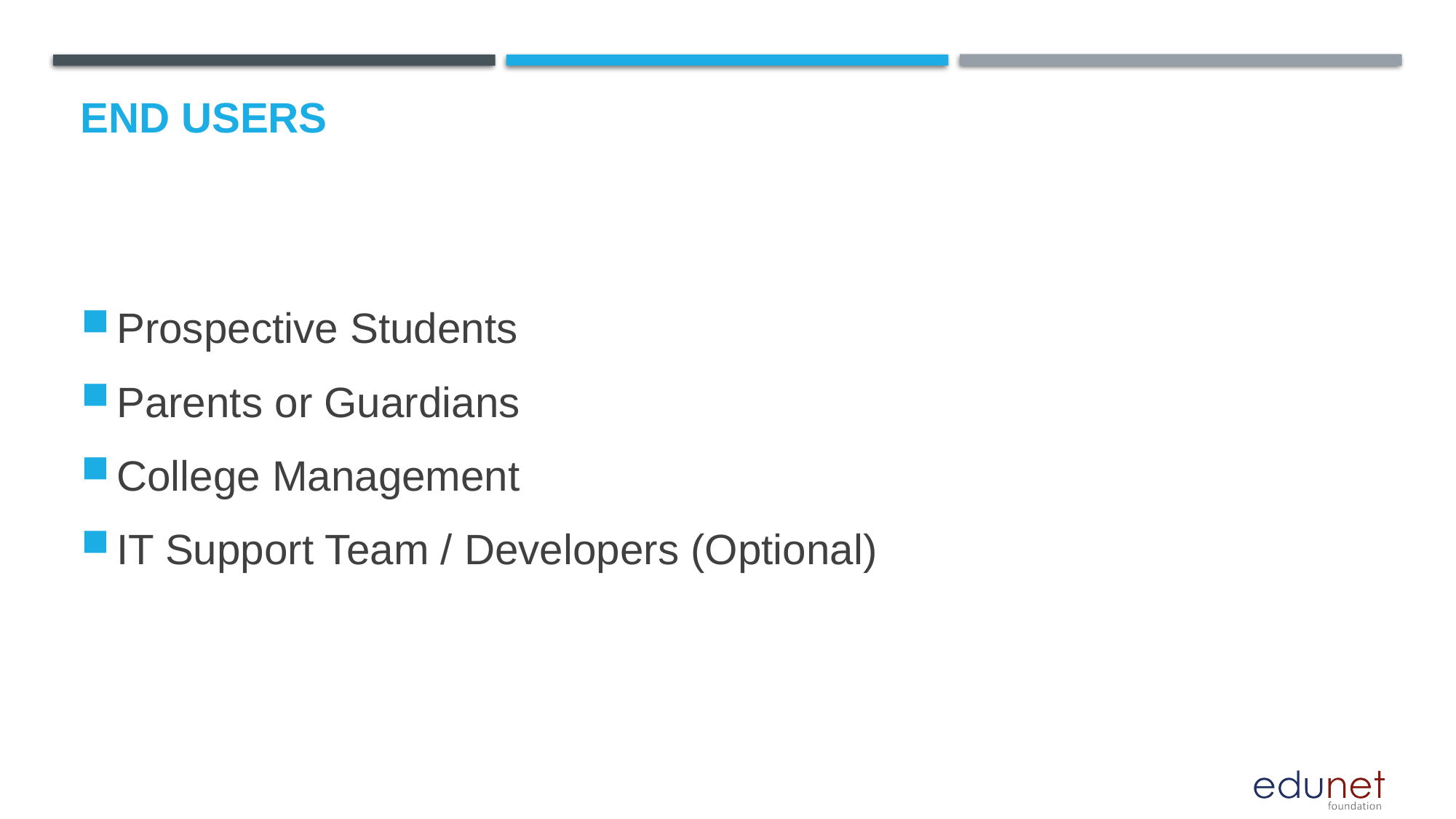

# End users
Prospective Students
Parents or Guardians
College Management
IT Support Team / Developers (Optional)